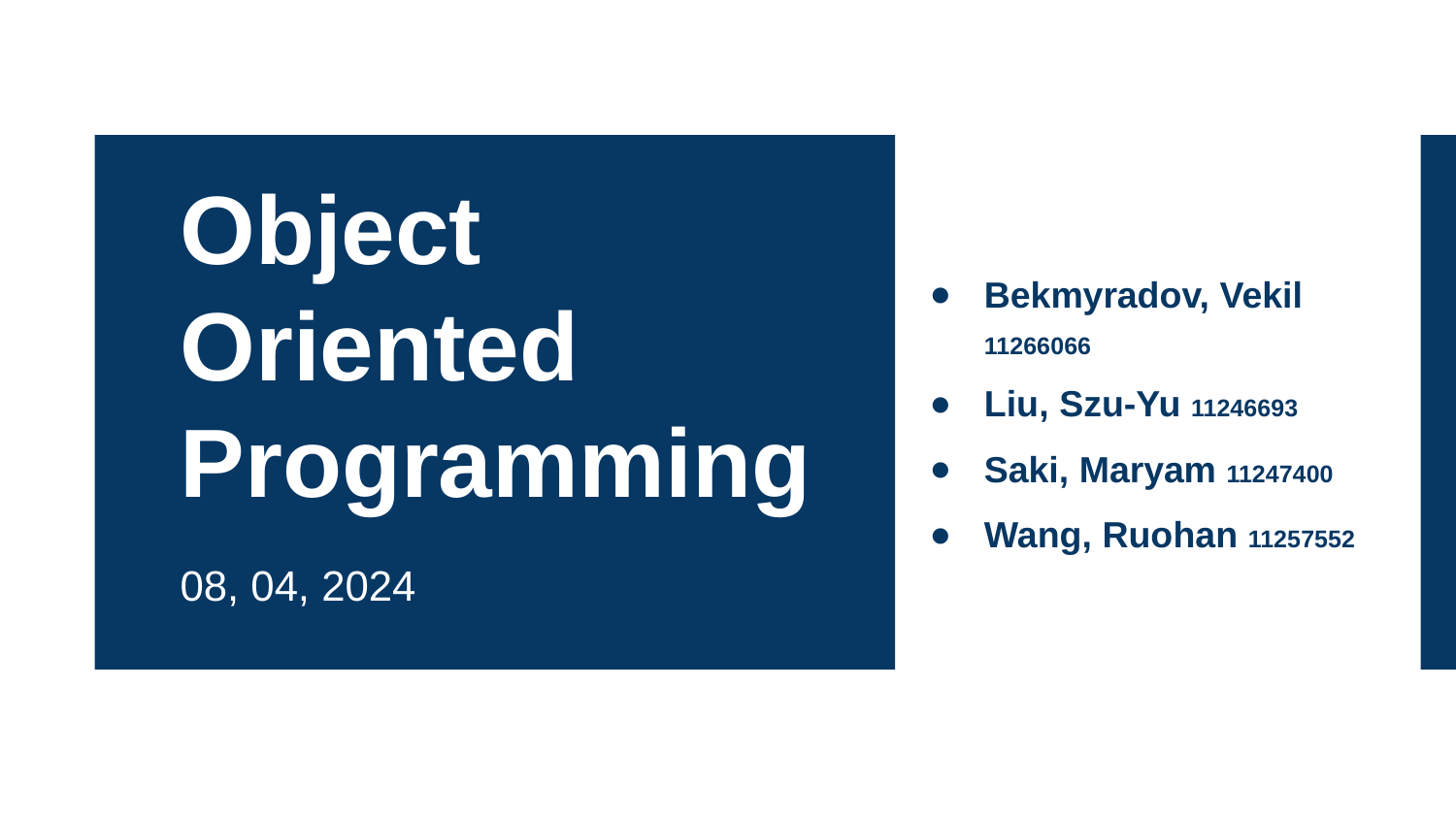

# Object Oriented Programming
Bekmyradov, Vekil 11266066
Liu, Szu-Yu 11246693
Saki, Maryam 11247400
Wang, Ruohan 11257552

08, 04, 2024